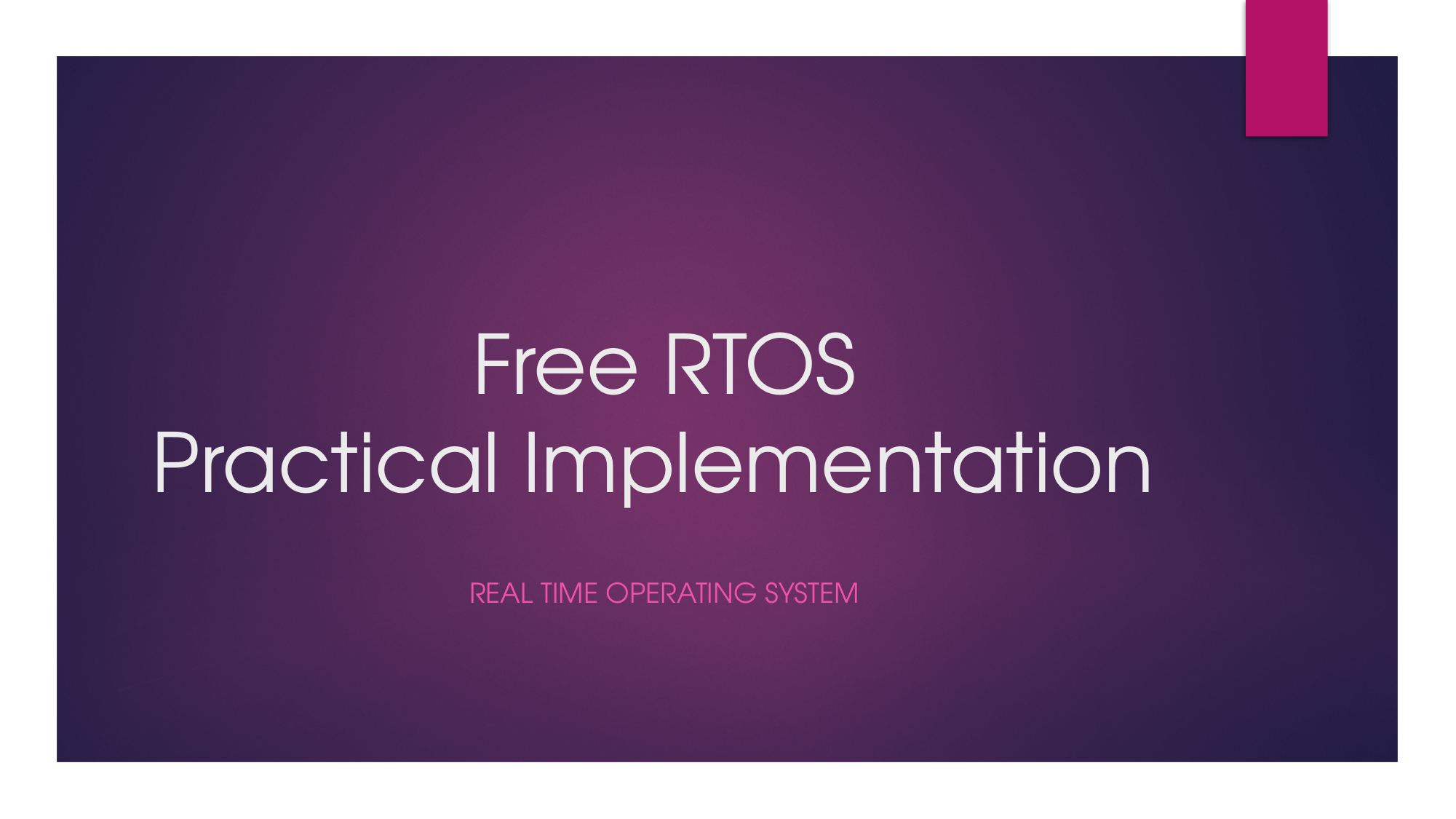

# Free RTOS Practical Implementation
Real Time operating system